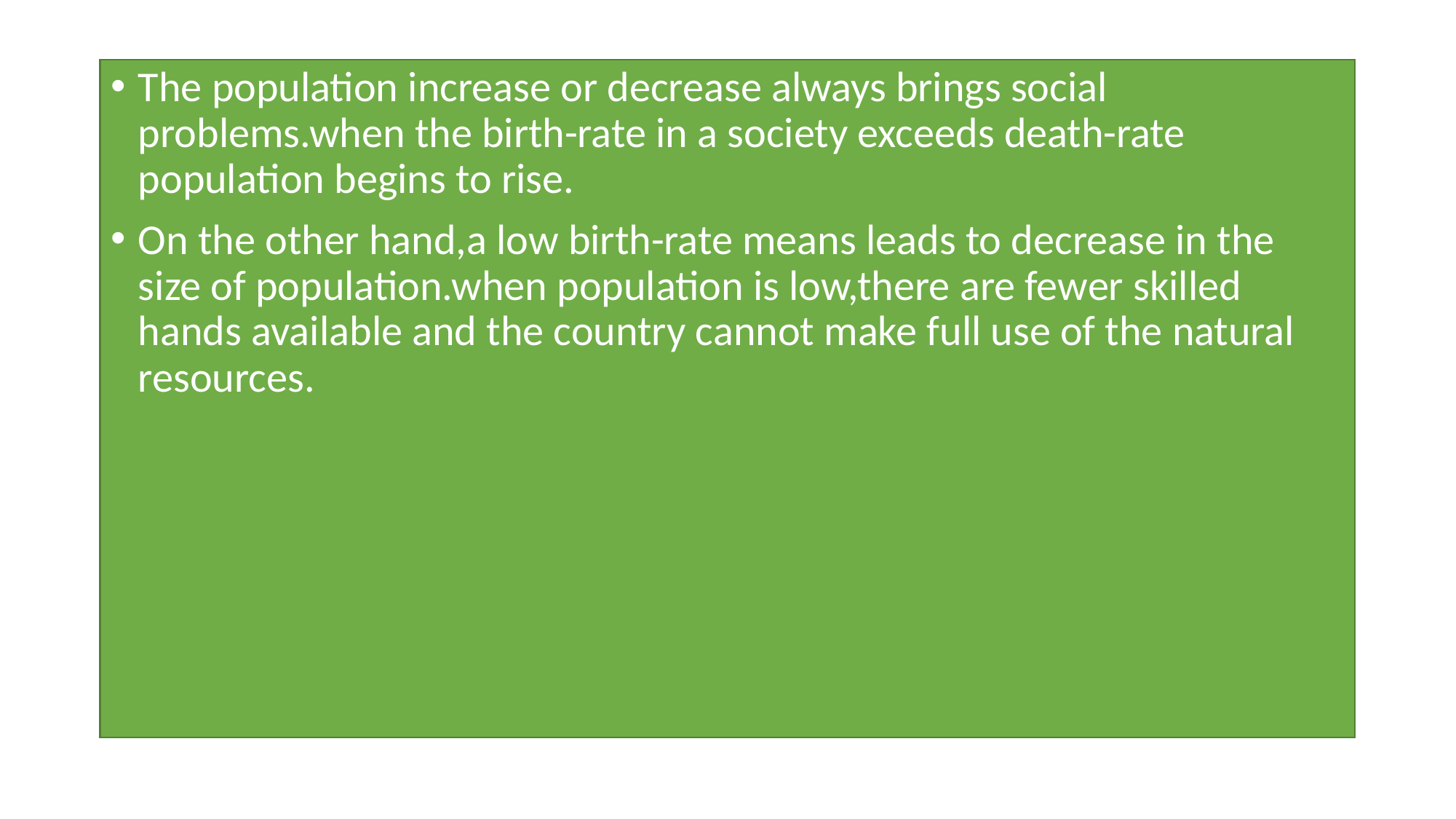

The population increase or decrease always brings social problems.when the birth-rate in a society exceeds death-rate population begins to rise.
On the other hand,a low birth-rate means leads to decrease in the size of population.when population is low,there are fewer skilled hands available and the country cannot make full use of the natural resources.